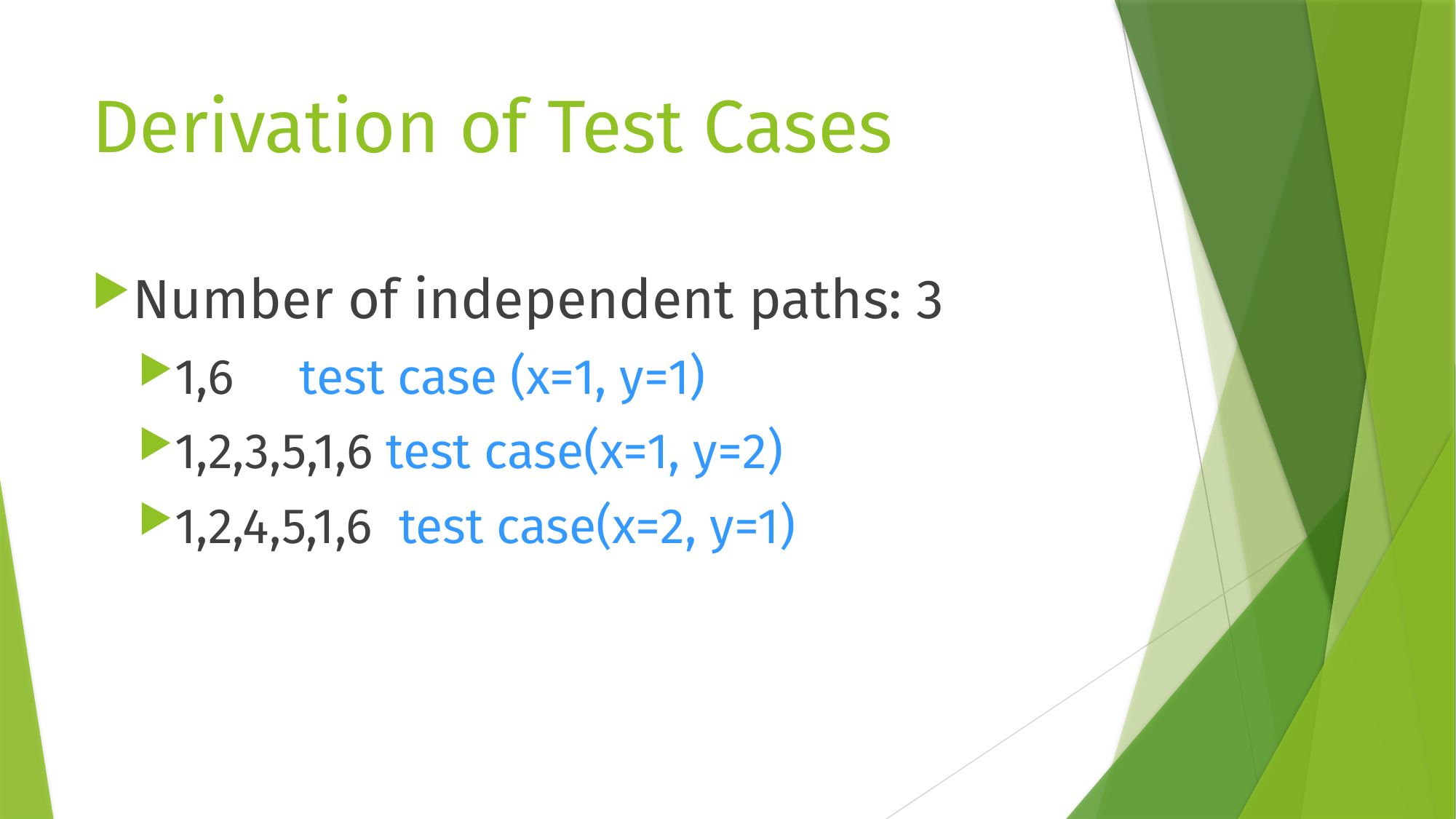

# Derivation of Test Cases
Number of independent paths: 3
1,6     test case (x=1, y=1)
1,2,3,5,1,6 test case(x=1, y=2)
1,2,4,5,1,6  test case(x=2, y=1)